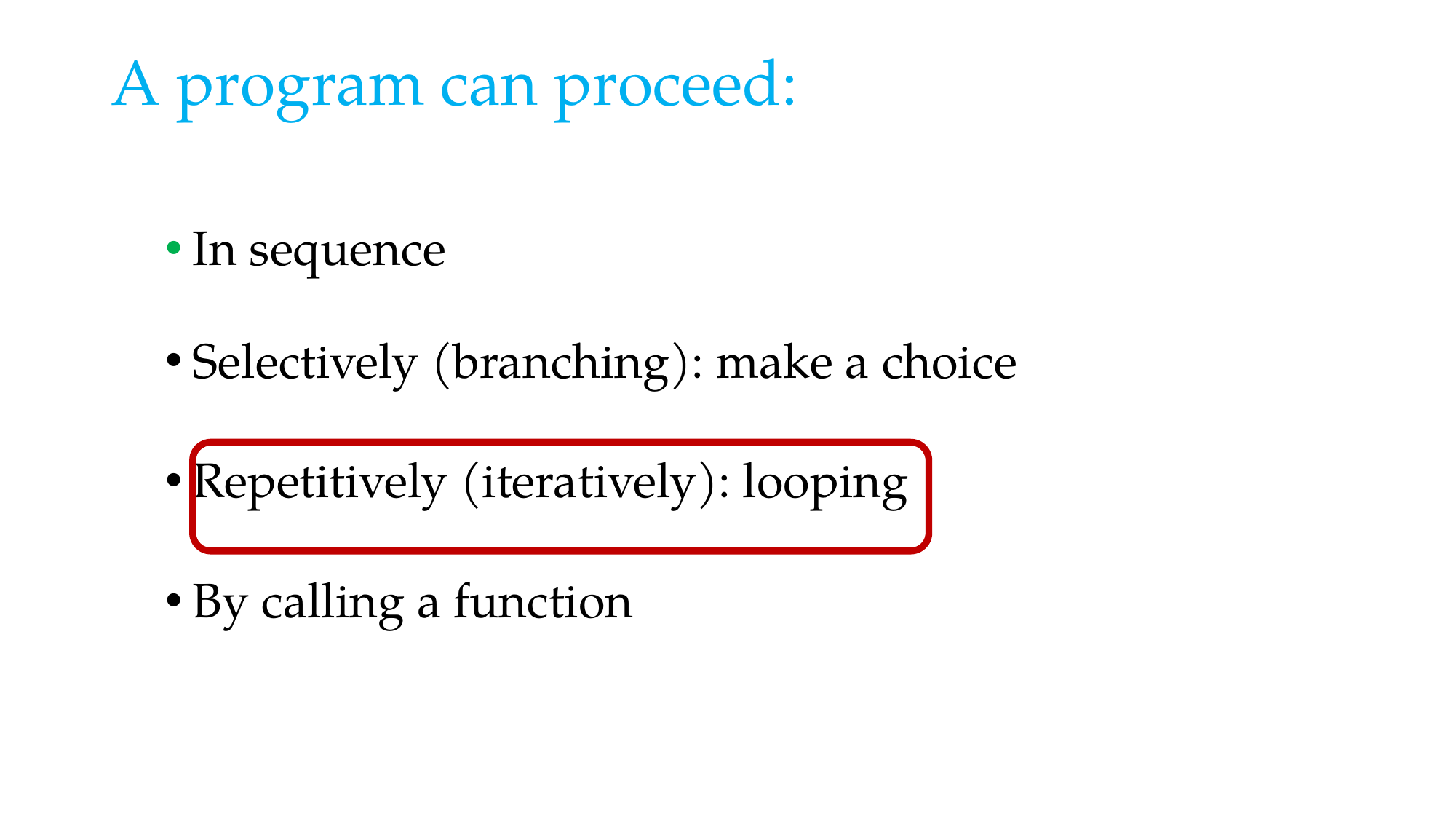

# A program can proceed:
In sequence

Selectively (branching): make a choice

Repetitively (iteratively): looping

By calling a function